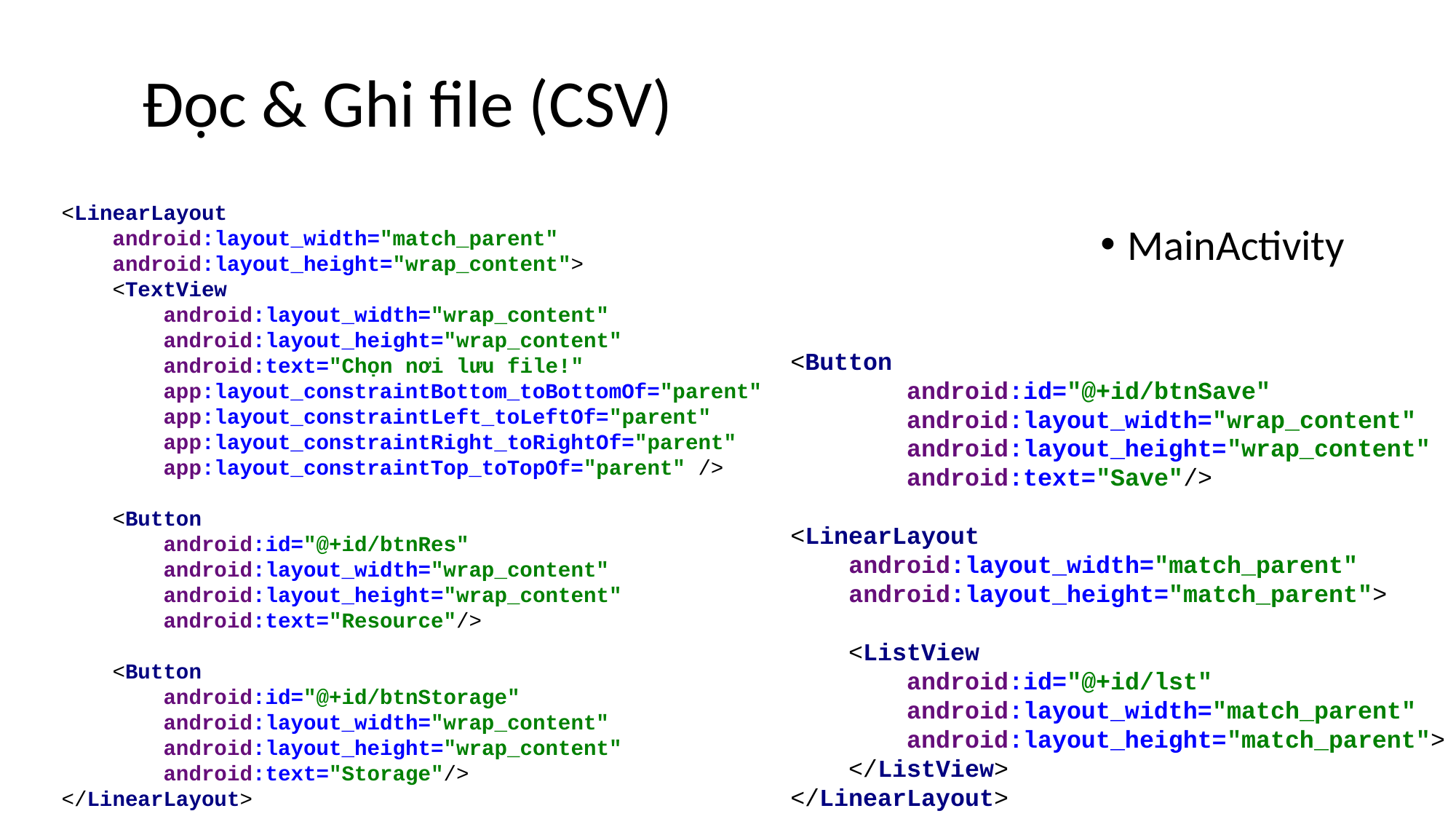

# Đọc & Ghi file (CSV)
<LinearLayout
    android:layout_width="match_parent"
    android:layout_height="wrap_content">
    <TextView
        android:layout_width="wrap_content"
        android:layout_height="wrap_content"
        android:text="Chọn nơi lưu file!"
        app:layout_constraintBottom_toBottomOf="parent"
        app:layout_constraintLeft_toLeftOf="parent"
        app:layout_constraintRight_toRightOf="parent"
        app:layout_constraintTop_toTopOf="parent" />
    <Button
        android:id="@+id/btnRes"
        android:layout_width="wrap_content"
        android:layout_height="wrap_content"
        android:text="Resource"/>
    <Button
        android:id="@+id/btnStorage"
        android:layout_width="wrap_content"
        android:layout_height="wrap_content"
        android:text="Storage"/>
</LinearLayout>
MainActivity
<Button
        android:id="@+id/btnSave"
        android:layout_width="wrap_content"
        android:layout_height="wrap_content"
        android:text="Save"/>
<LinearLayout
    android:layout_width="match_parent"
    android:layout_height="match_parent">
    <ListView
        android:id="@+id/lst"
        android:layout_width="match_parent"
        android:layout_height="match_parent">
    </ListView>
</LinearLayout>